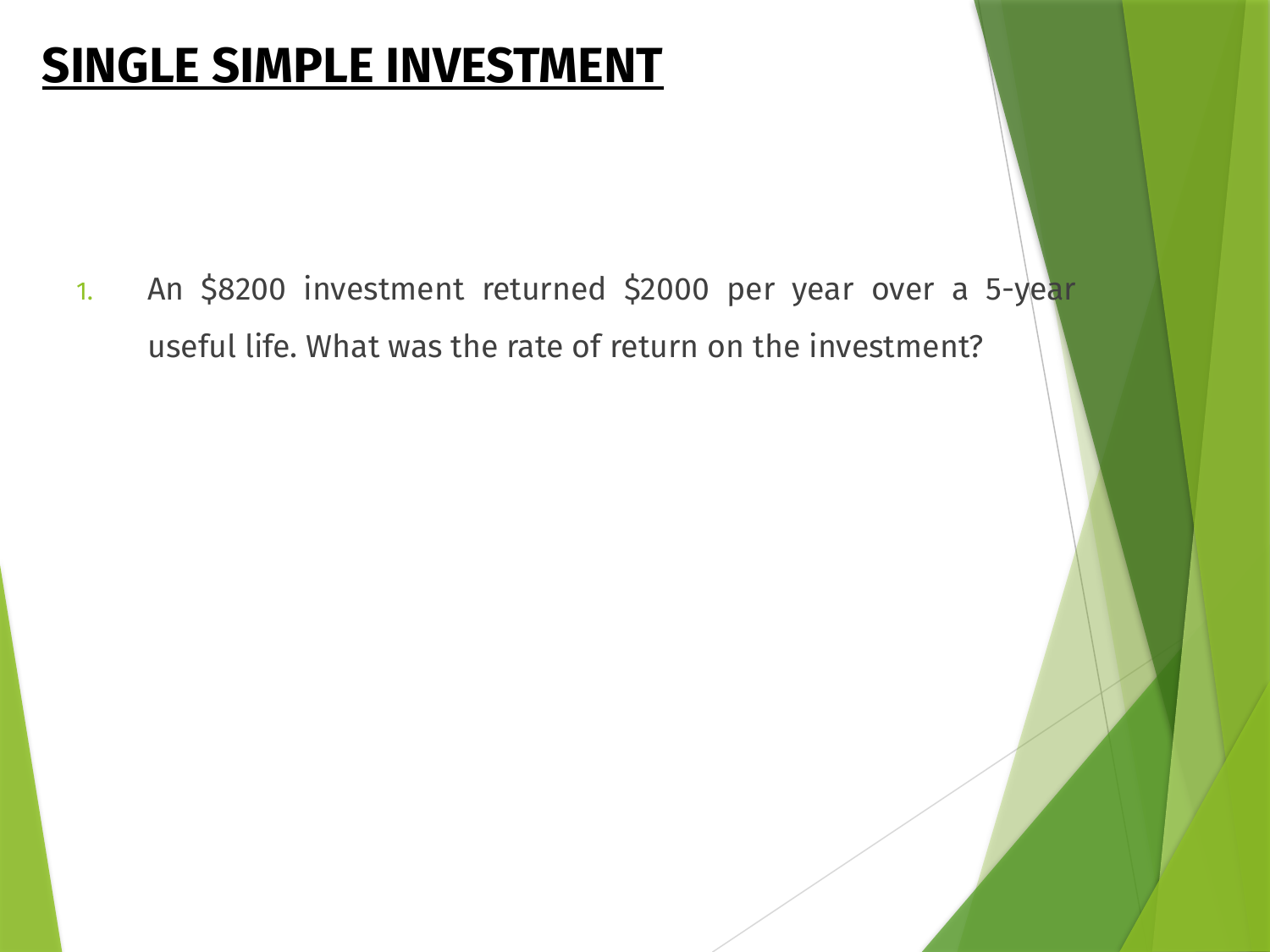

SINGLE SIMPLE INVESTMENT
An $8200 investment returned $2000 per year over a 5-year useful life. What was the rate of return on the investment?